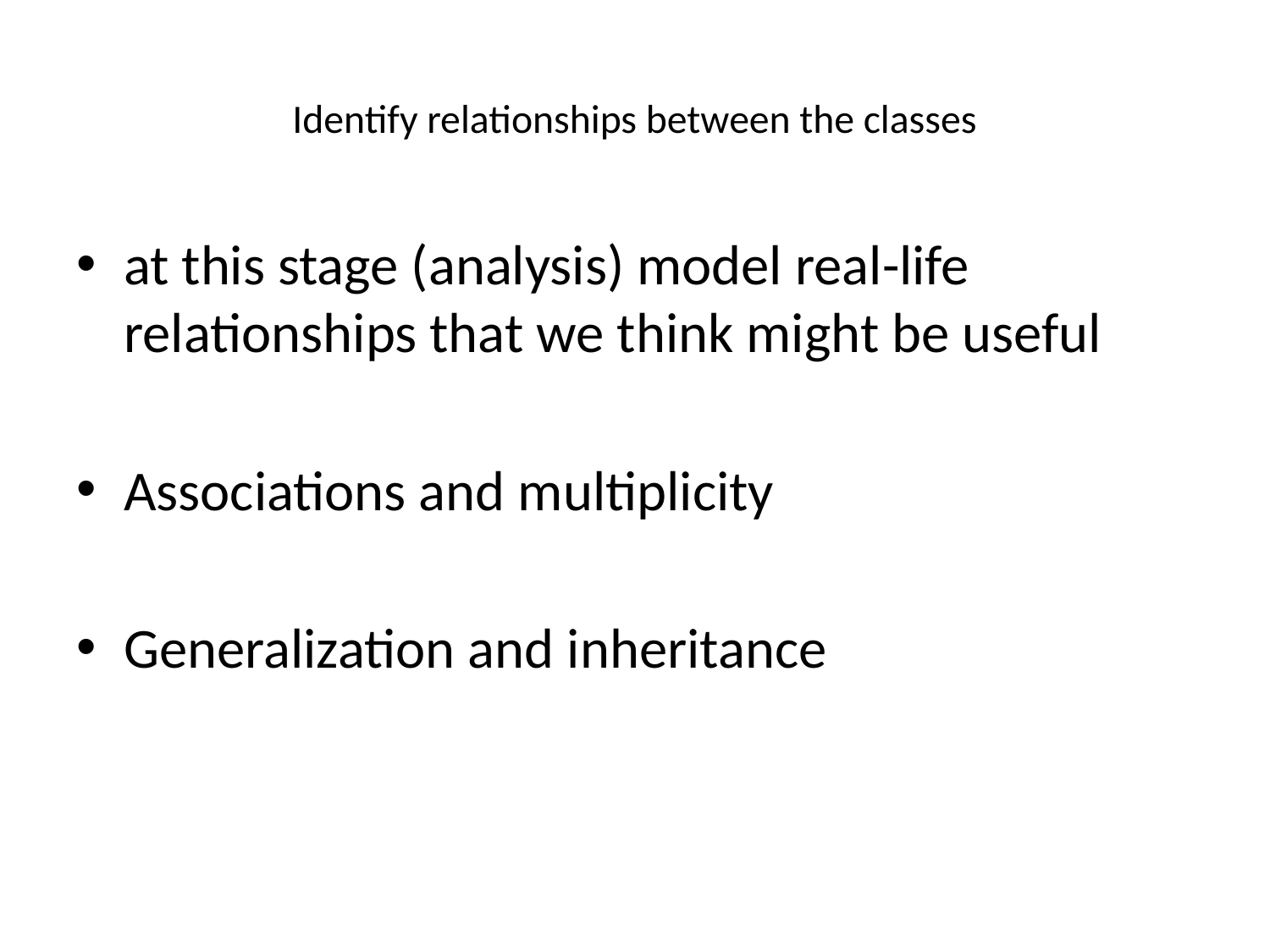

# Identify relationships between the classes
at this stage (analysis) model real-life relationships that we think might be useful

Associations and multiplicity

Generalization and inheritance